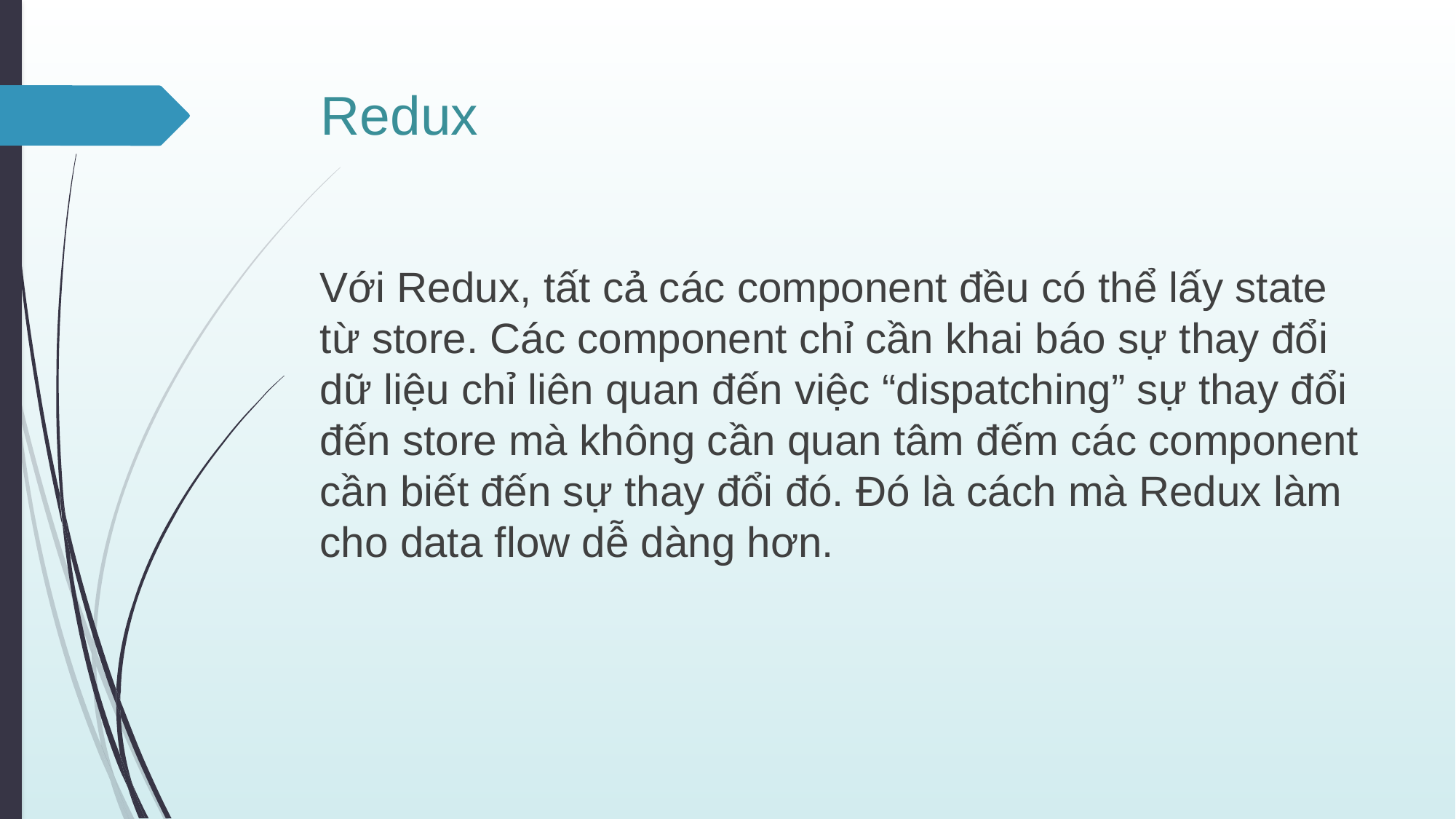

# Redux
Với Redux, tất cả các component đều có thể lấy state từ store. Các component chỉ cần khai báo sự thay đổi dữ liệu chỉ liên quan đến việc “dispatching” sự thay đổi đến store mà không cần quan tâm đếm các component cần biết đến sự thay đổi đó. Đó là cách mà Redux làm cho data flow dễ dàng hơn.